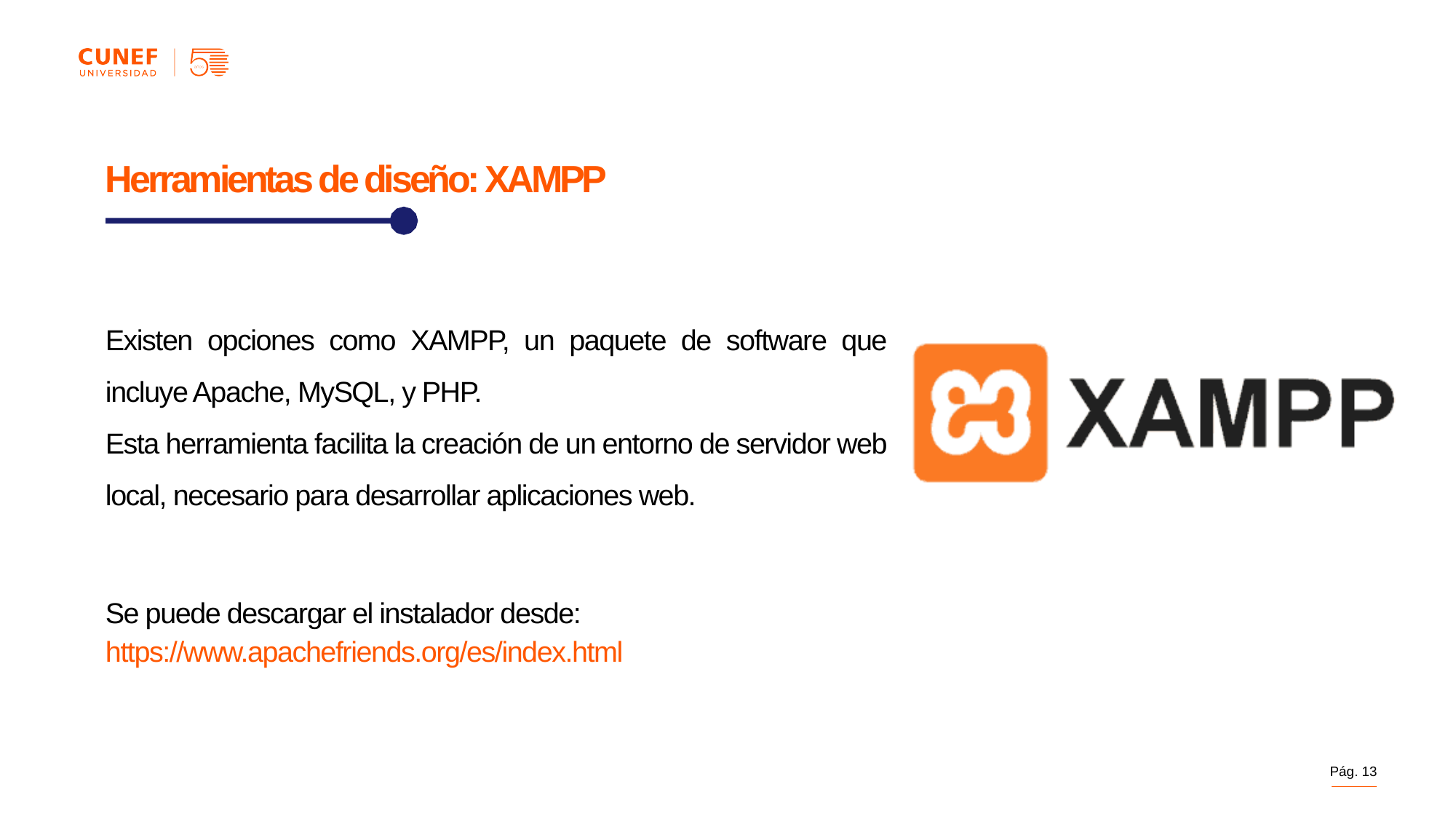

Herramientas de diseño: XAMPP

Existen opciones como XAMPP, un paquete de software que incluye Apache, MySQL, y PHP.
Esta herramienta facilita la creación de un entorno de servidor web local, necesario para desarrollar aplicaciones web.

Se puede descargar el instalador desde:
https://www.apachefriends.org/es/index.html